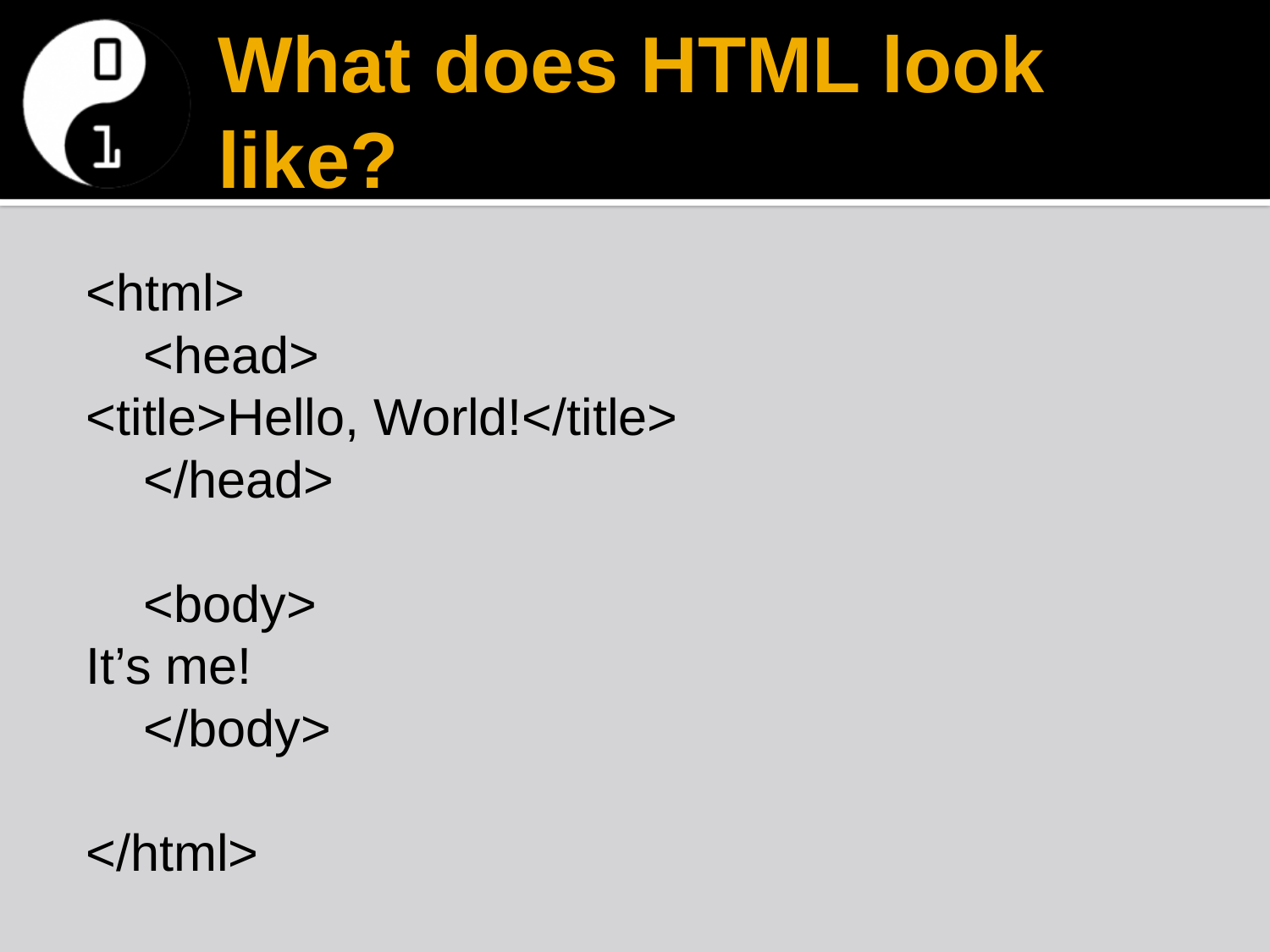

# What does HTML look like?
<html>
    <head>
	<title>Hello, World!</title>
    </head>

    <body>
	It’s me!
    </body>

</html>